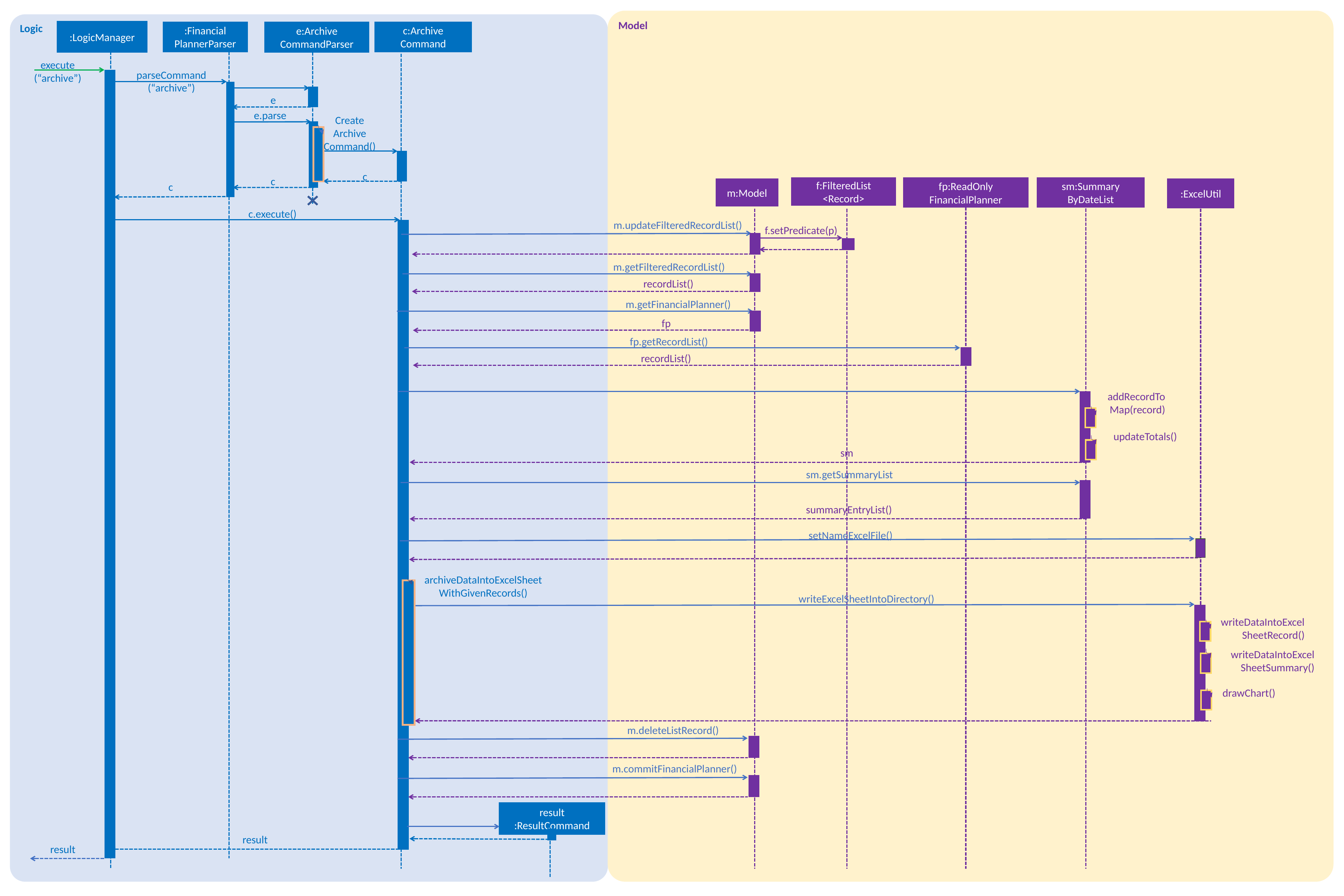

Model
Logic
:LogicManager
:Financial
PlannerParser
e:Archive
CommandParser
c:Archive
Command
execute
(“archive”)

parseCommand
(“archive”)

c

e
e.parse
Create
Archive
Command()

c
c
sm:Summary
ByDateList
fp:ReadOnly
FinancialPlanner
f:FilteredList
<Record>
m:Model
:ExcelUtil

c.execute()
m.updateFilteredRecordList()

f.setPredicate(p)

m.getFilteredRecordList()

recordList()
m.getFinancialPlanner()

fp
fp.getRecordList()

recordList()
addRecordTo
Map(record)

updateTotals()

sm
sm.getSummaryList
summaryEntryList()
setNameExcelFile()

archiveDataIntoExcelSheet
WithGivenRecords()

writeExcelSheetIntoDirectory()

writeDataIntoExcel
SheetRecord()

writeDataIntoExcel
SheetSummary()

drawChart()

m.deleteListRecord()

m.commitFinancialPlanner()

result
:ResultCommand

result
result